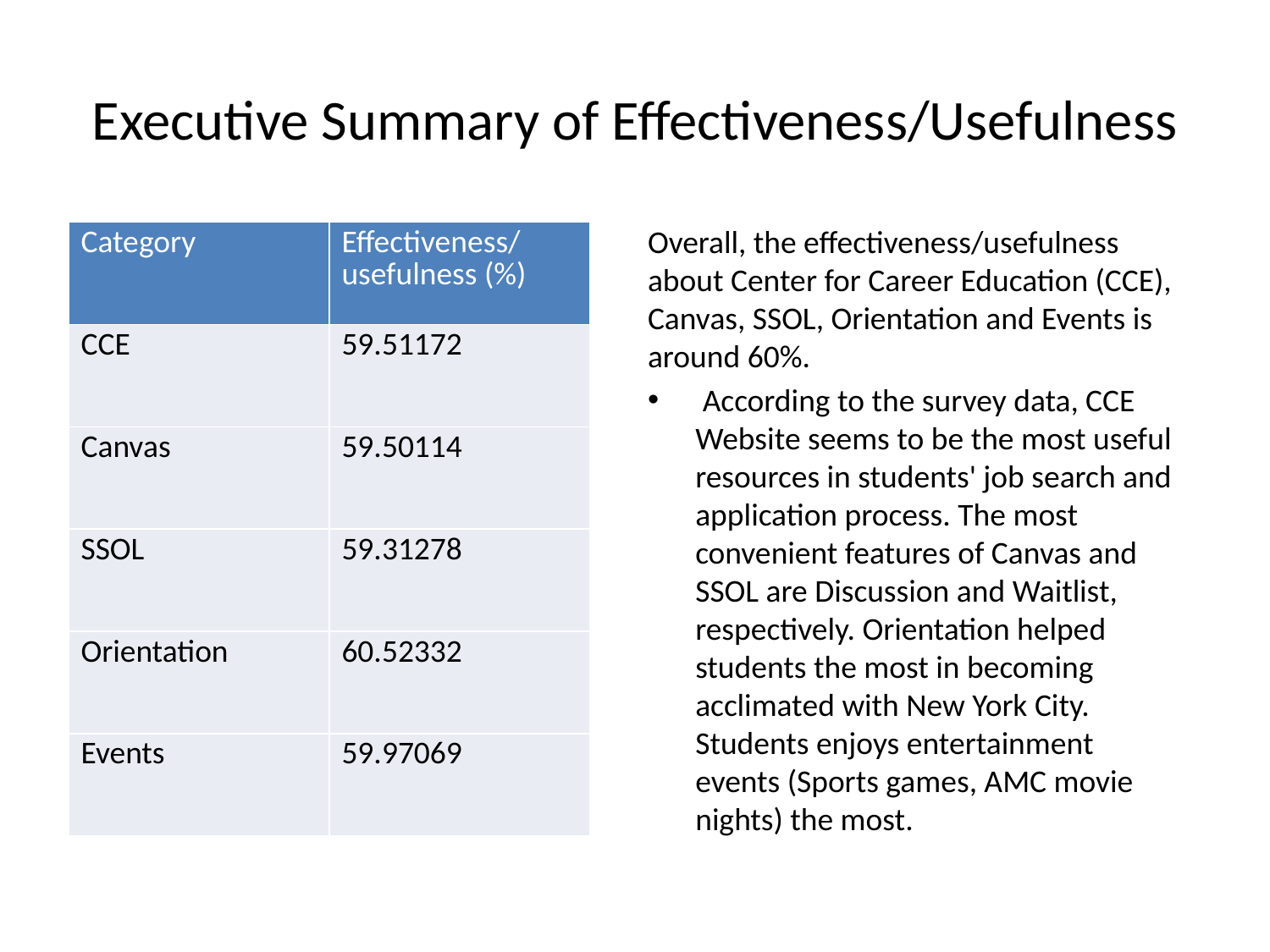

# Executive Summary of Effectiveness/Usefulness
Overall, the effectiveness/usefulness about Center for Career Education (CCE), Canvas, SSOL, Orientation and Events is around 60%.
 According to the survey data, CCE Website seems to be the most useful resources in students' job search and application process. The most convenient features of Canvas and SSOL are Discussion and Waitlist, respectively. Orientation helped students the most in becoming acclimated with New York City. Students enjoys entertainment events (Sports games, AMC movie nights) the most.
| Category | Effectiveness/usefulness (%) |
| --- | --- |
| CCE | 59.51172 |
| Canvas | 59.50114 |
| SSOL | 59.31278 |
| Orientation | 60.52332 |
| Events | 59.97069 |